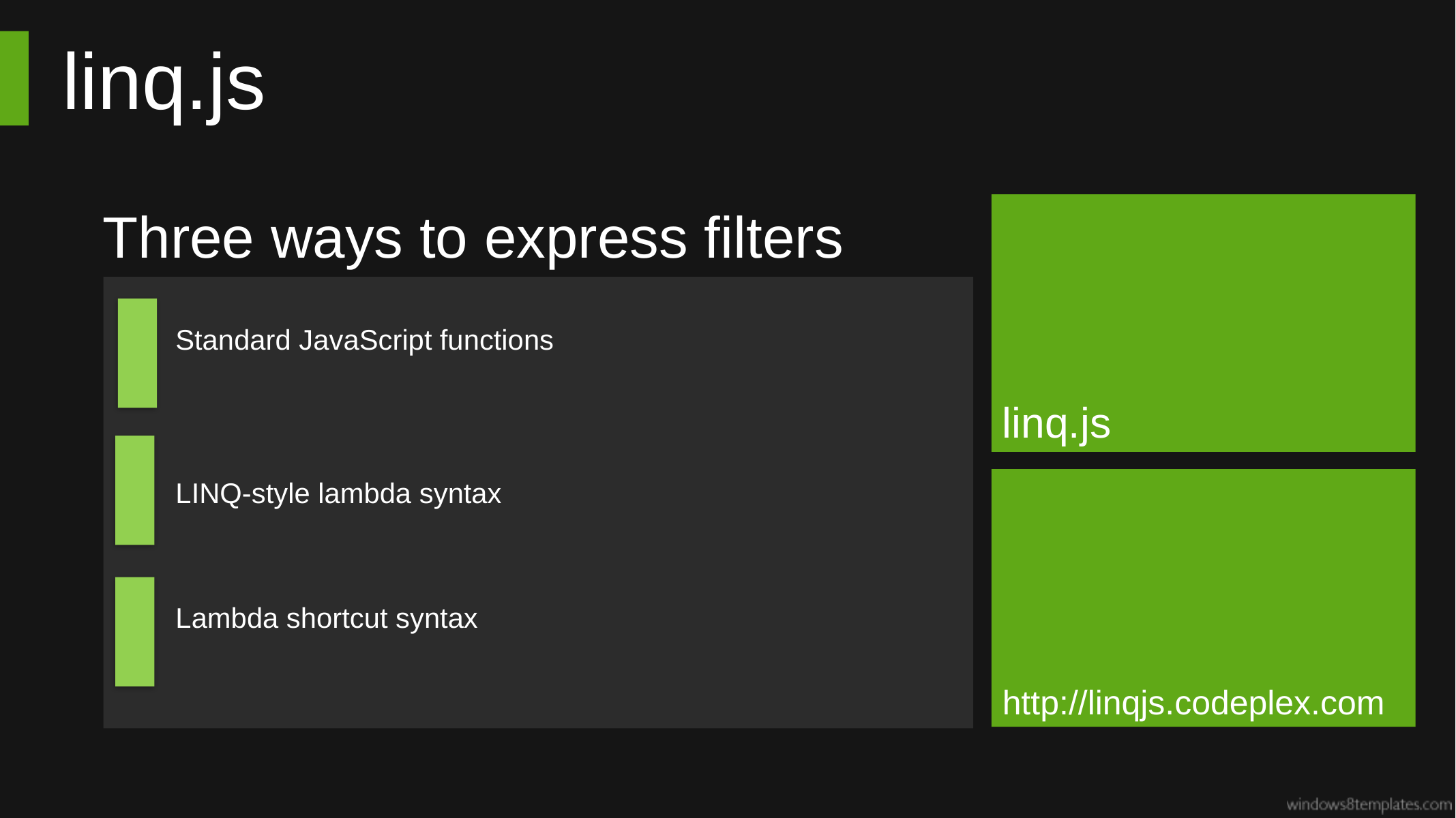

# linq.js
Three ways to express filters

linq.js

Standard JavaScript functions

http://linqjs.codeplex.com
LINQ-style lambda syntax

Lambda shortcut syntax